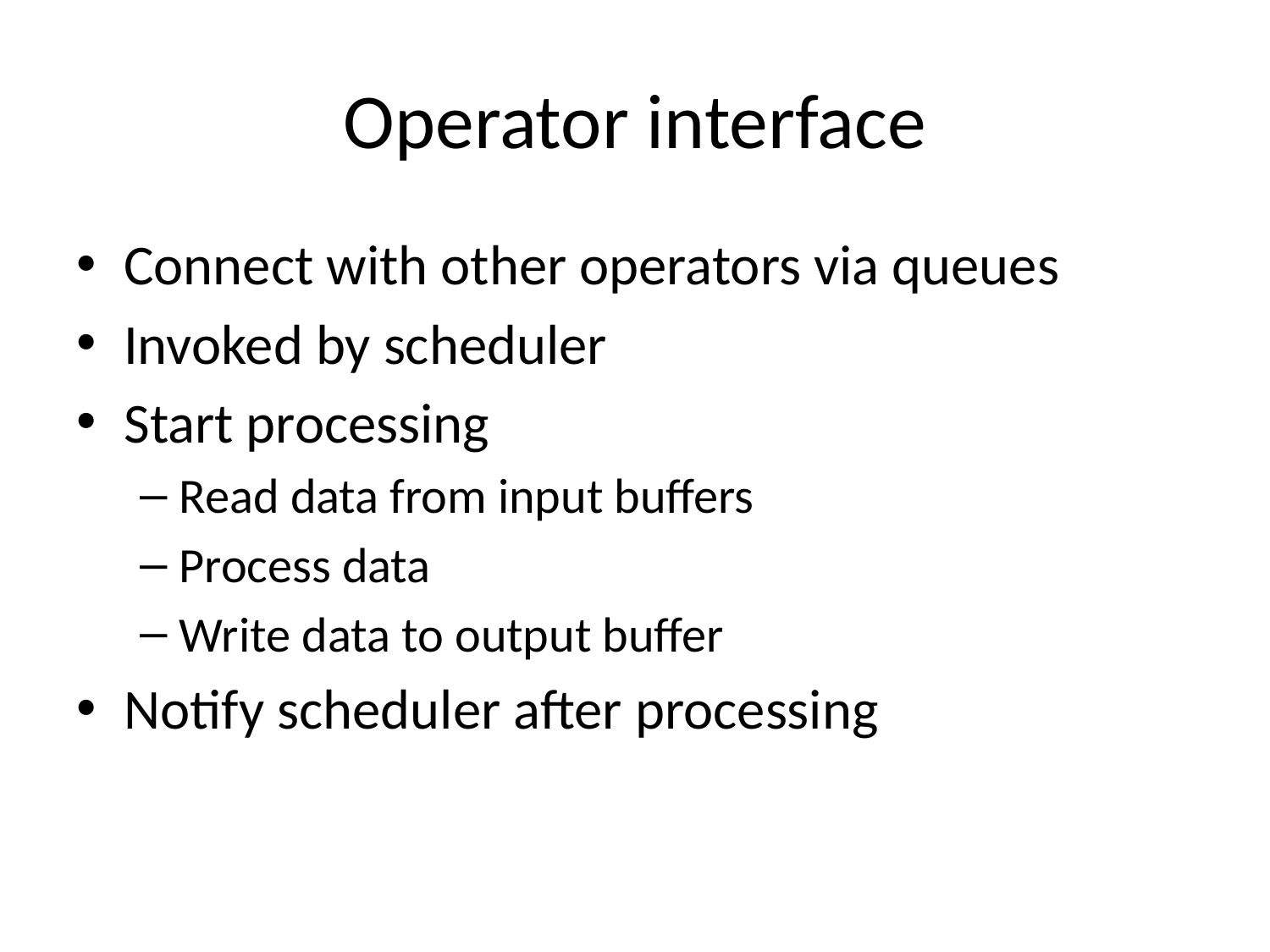

# Operator interface
Connect with other operators via queues
Invoked by scheduler
Start processing
Read data from input buffers
Process data
Write data to output buffer
Notify scheduler after processing